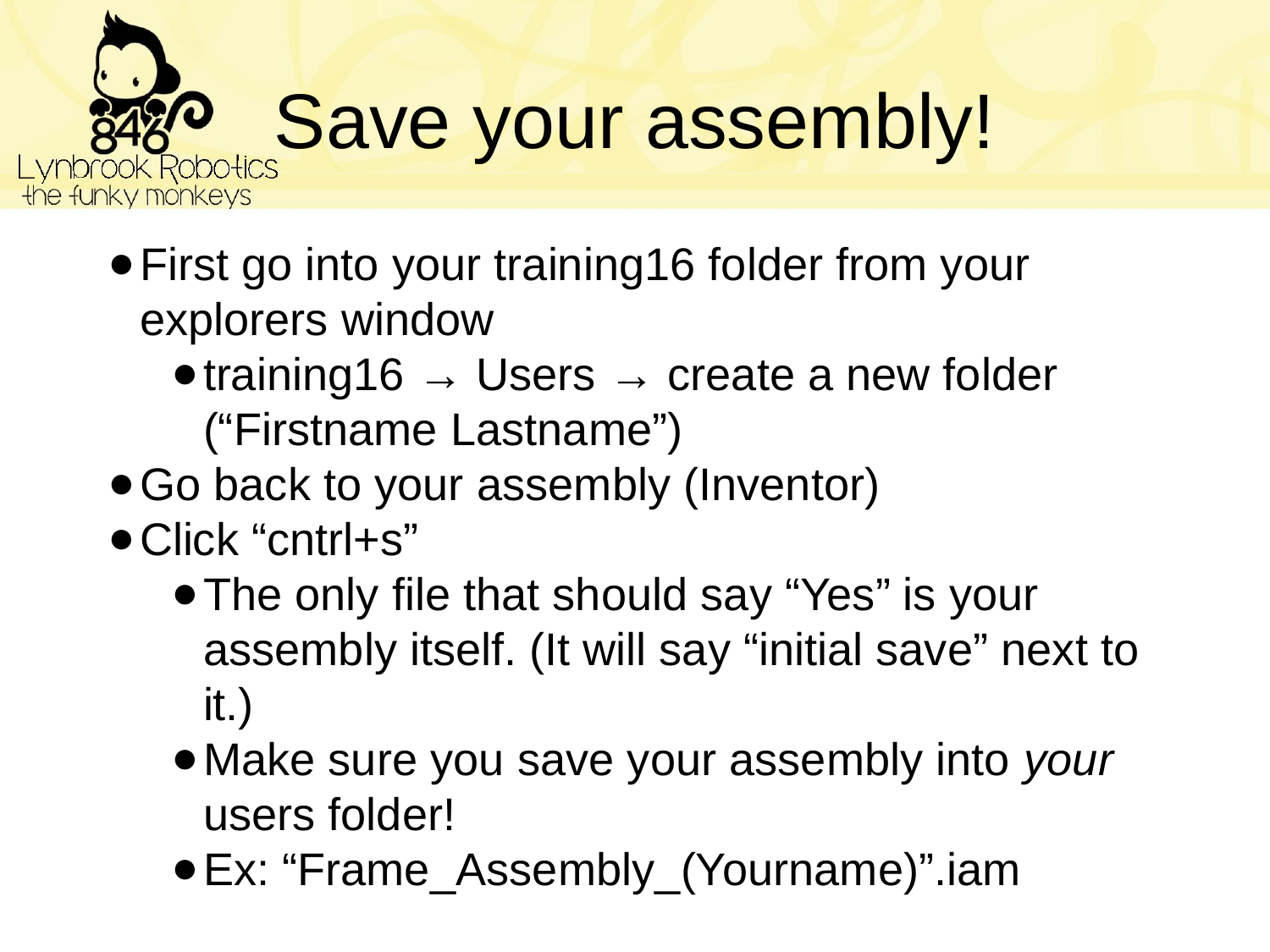

# Save your assembly!
First go into your training16 folder from your explorers window
training16 → Users → create a new folder (“Firstname Lastname”)
Go back to your assembly (Inventor)
Click “cntrl+s”
The only file that should say “Yes” is your assembly itself. (It will say “initial save” next to it.)
Make sure you save your assembly into your users folder!
Ex: “Frame_Assembly_(Yourname)”.iam